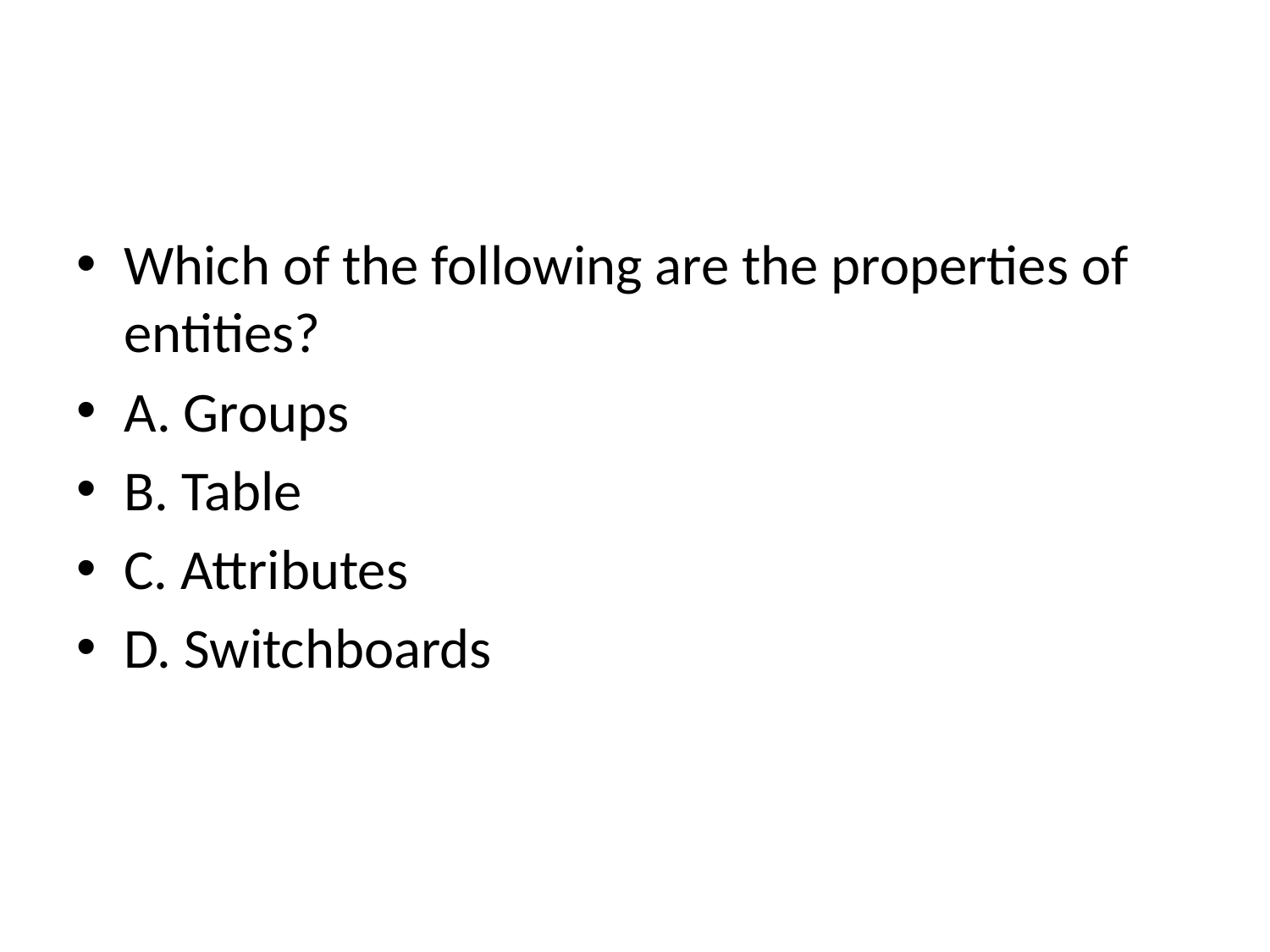

#
Which of the following are the properties of entities?
A. Groups
B. Table
C. Attributes
D. Switchboards